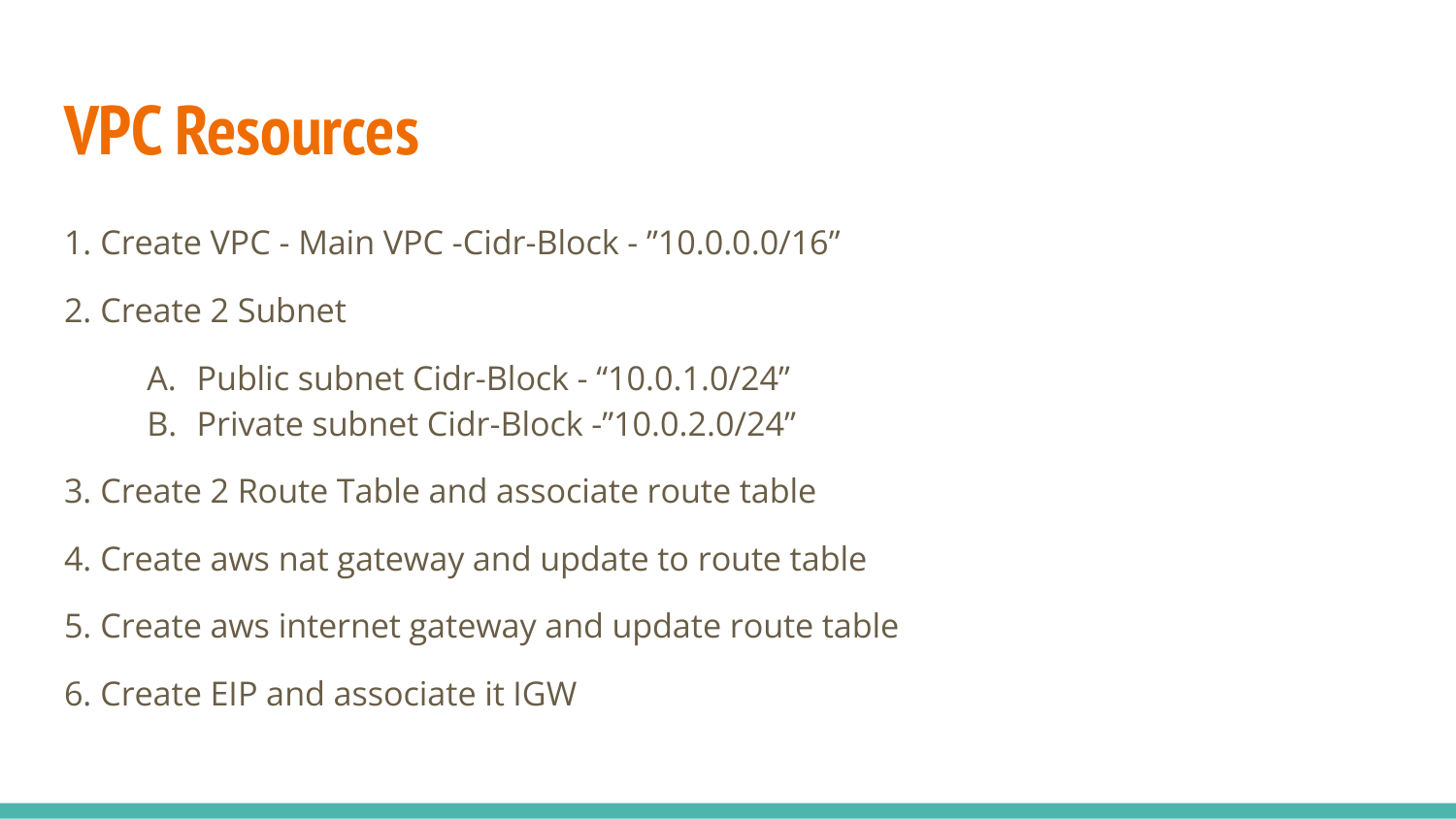

# VPC Resources
1. Create VPC - Main VPC -Cidr-Block - ”10.0.0.0/16”
2. Create 2 Subnet
Public subnet Cidr-Block - “10.0.1.0/24”
Private subnet Cidr-Block -”10.0.2.0/24”
3. Create 2 Route Table and associate route table
4. Create aws nat gateway and update to route table
5. Create aws internet gateway and update route table
6. Create EIP and associate it IGW